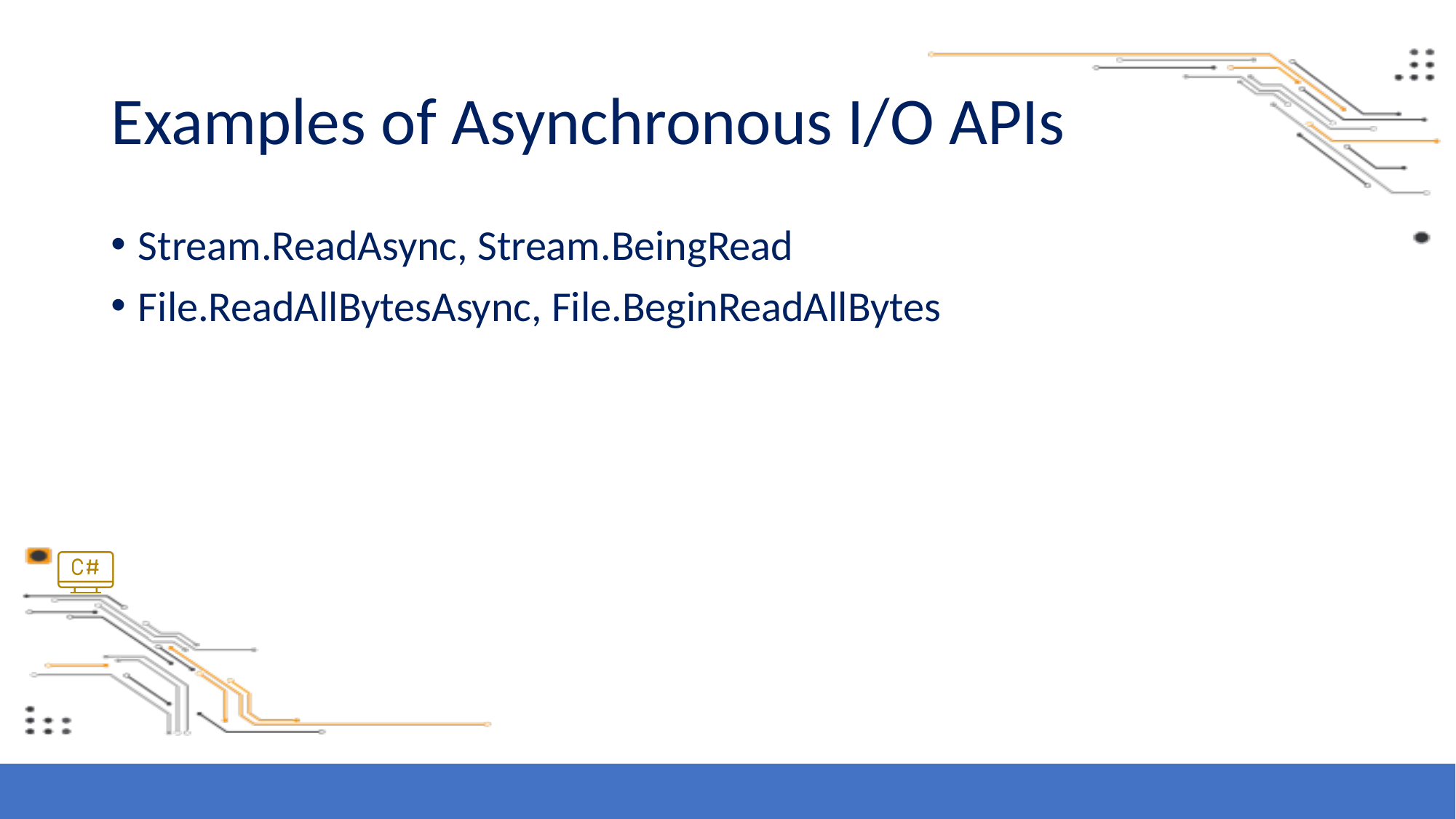

# Examples of Asynchronous I/O APIs
Stream.ReadAsync, Stream.BeingRead
File.ReadAllBytesAsync, File.BeginReadAllBytes